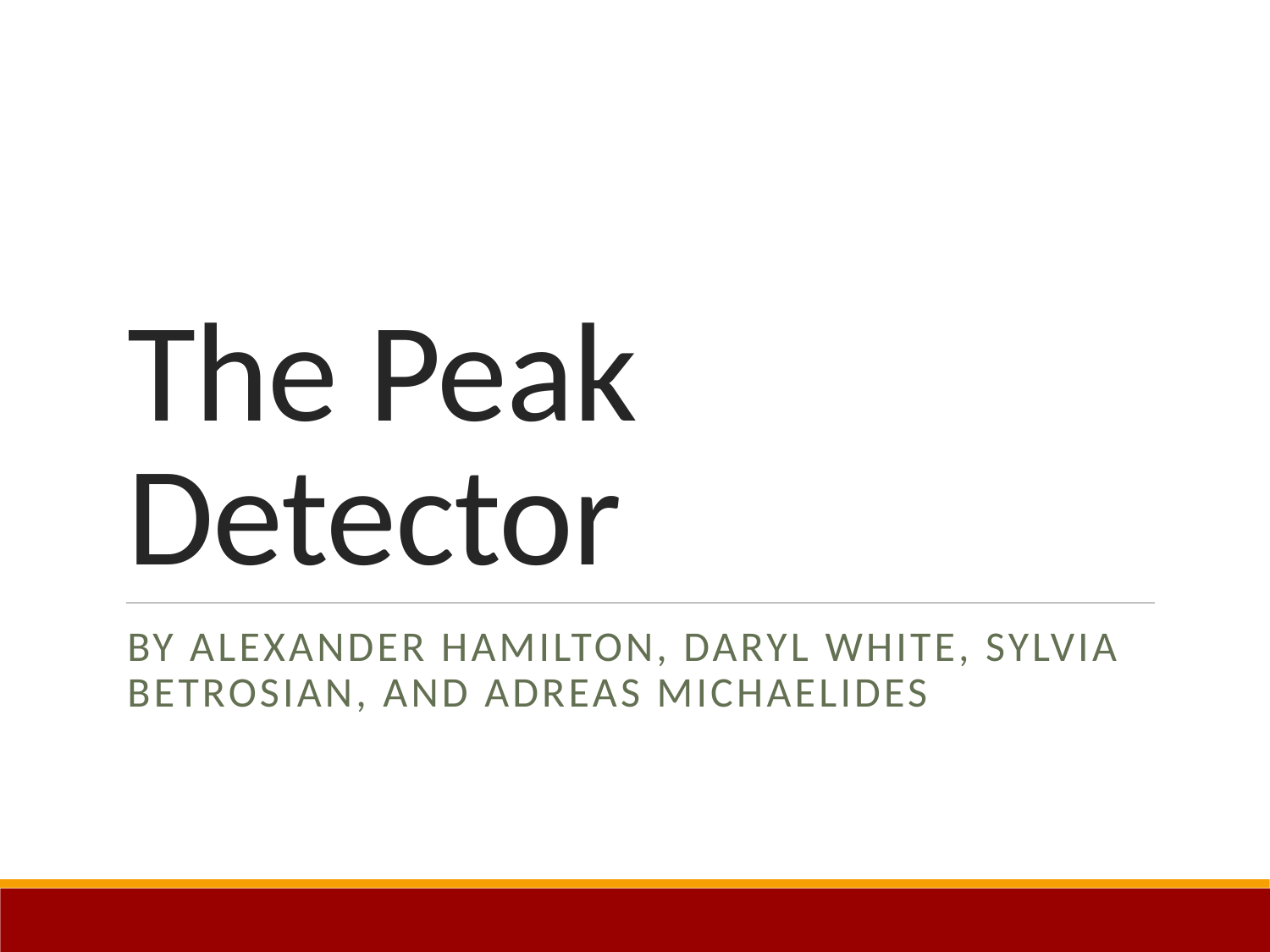

# The Peak Detector
By Alexander Hamilton, Daryl White, Sylvia Betrosian, and Adreas Michaelides